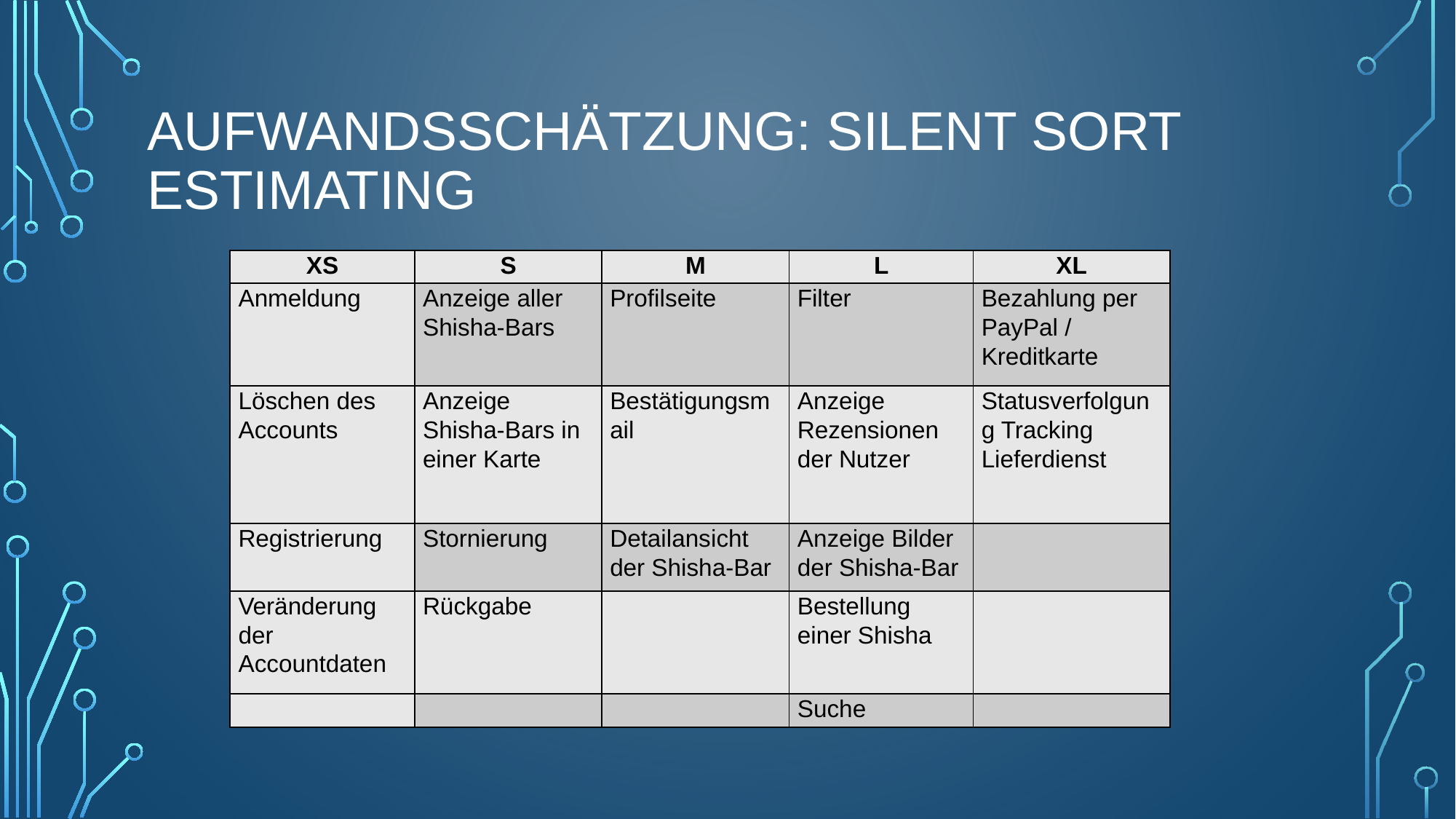

# Aufwandsschätzung: Silent Sort Estimating
| XS | S | M | L | XL |
| --- | --- | --- | --- | --- |
| Anmeldung | Anzeige aller Shisha-Bars | Profilseite | Filter | Bezahlung per PayPal / Kreditkarte |
| Löschen des Accounts | Anzeige Shisha-Bars in einer Karte | Bestätigungsmail | Anzeige Rezensionen der Nutzer | Statusverfolgung Tracking Lieferdienst |
| Registrierung | Stornierung | Detailansicht der Shisha-Bar | Anzeige Bilder der Shisha-Bar |  |
| Veränderung der Accountdaten | Rückgabe |  | Bestellung einer Shisha |  |
|  |  |  | Suche |  |